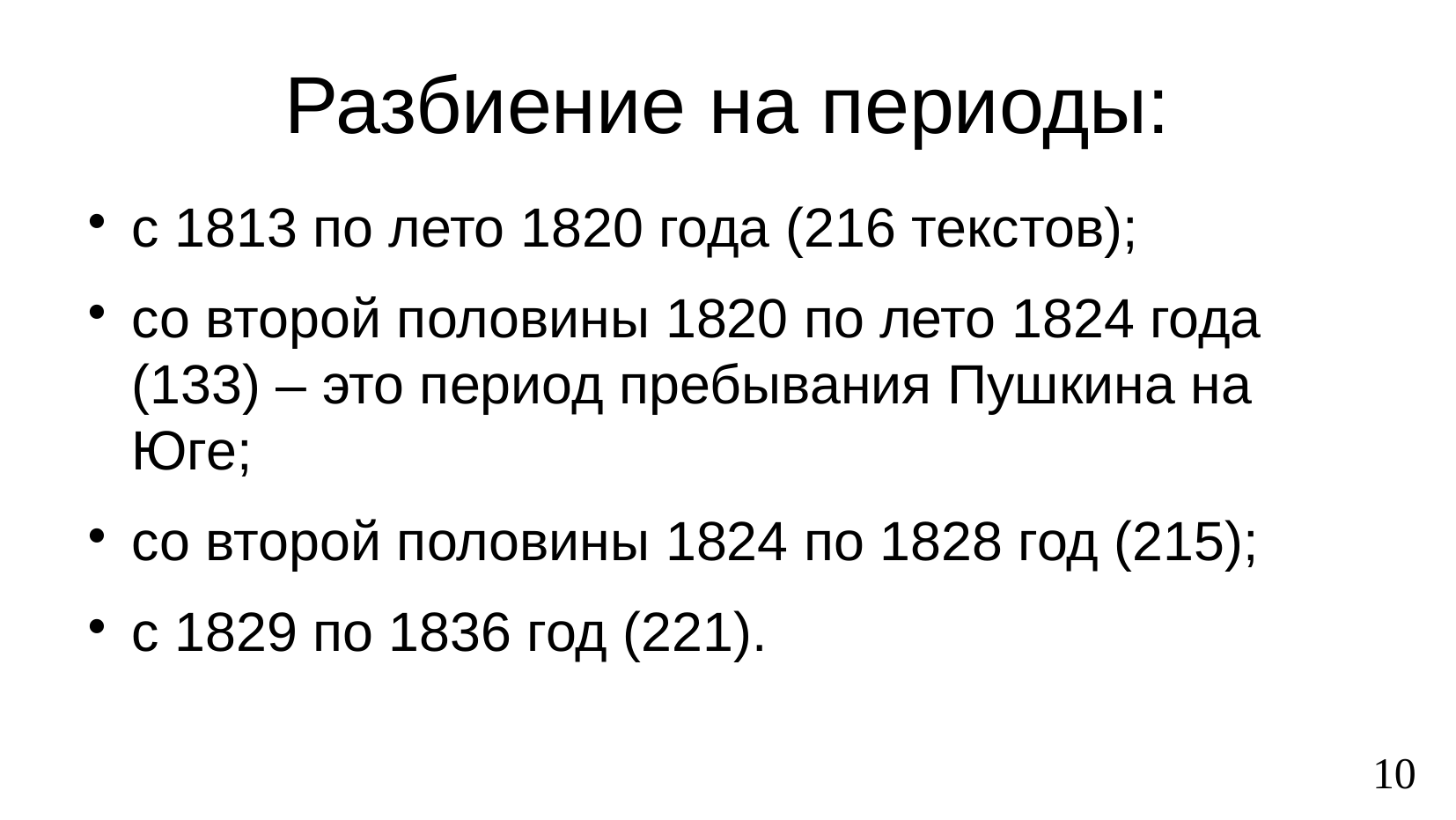

Разбиение на периоды:
с 1813 по лето 1820 года (216 текстов);
со второй половины 1820 по лето 1824 года (133) – это период пребывания Пушкина на Юге;
со второй половины 1824 по 1828 год (215);
с 1829 по 1836 год (221).
10